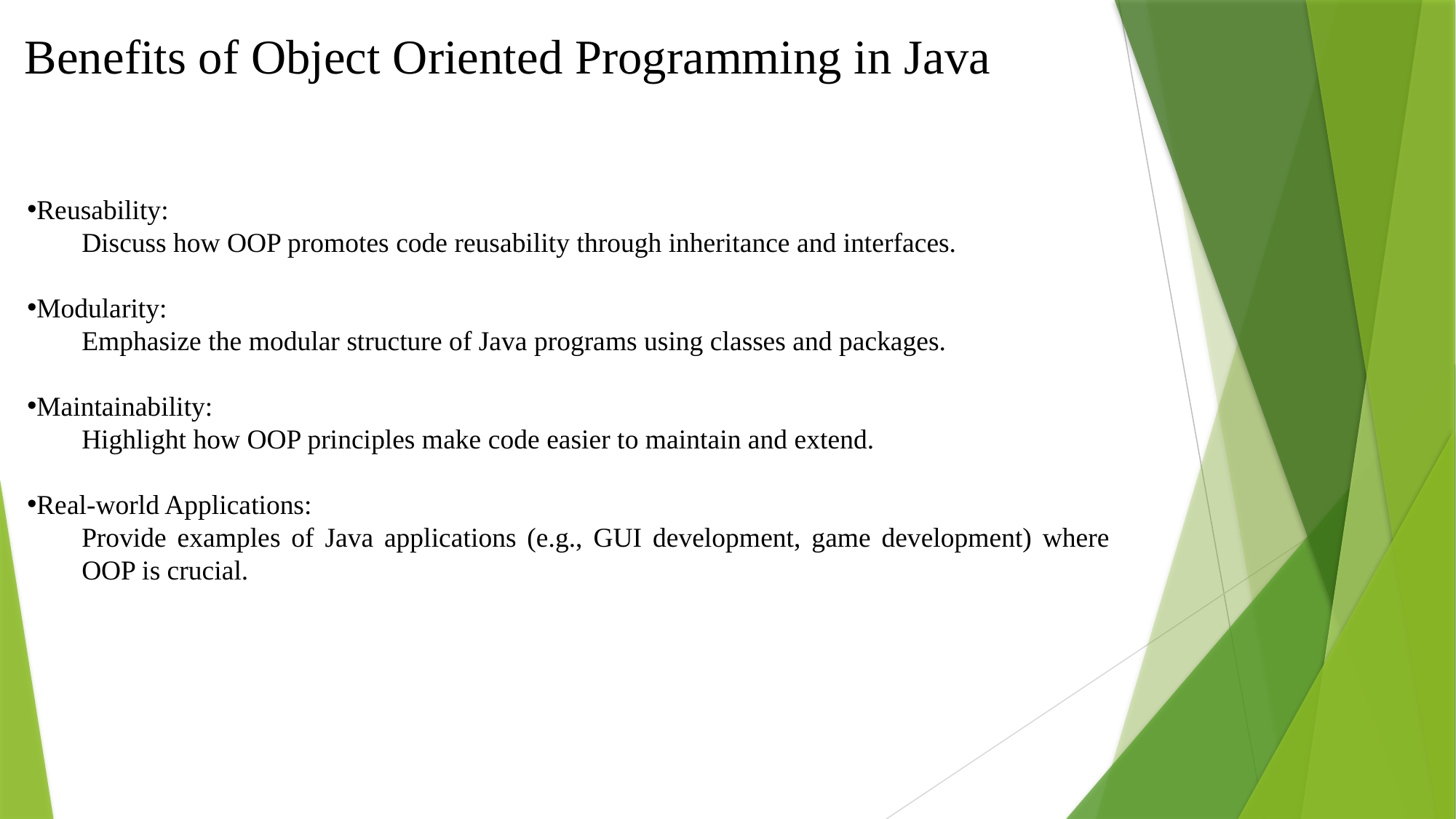

Benefits of Object Oriented Programming in Java
Reusability:
Discuss how OOP promotes code reusability through inheritance and interfaces.

Modularity:
Emphasize the modular structure of Java programs using classes and packages.

Maintainability:
Highlight how OOP principles make code easier to maintain and extend.

Real-world Applications:
Provide examples of Java applications (e.g., GUI development, game development) where OOP is crucial.